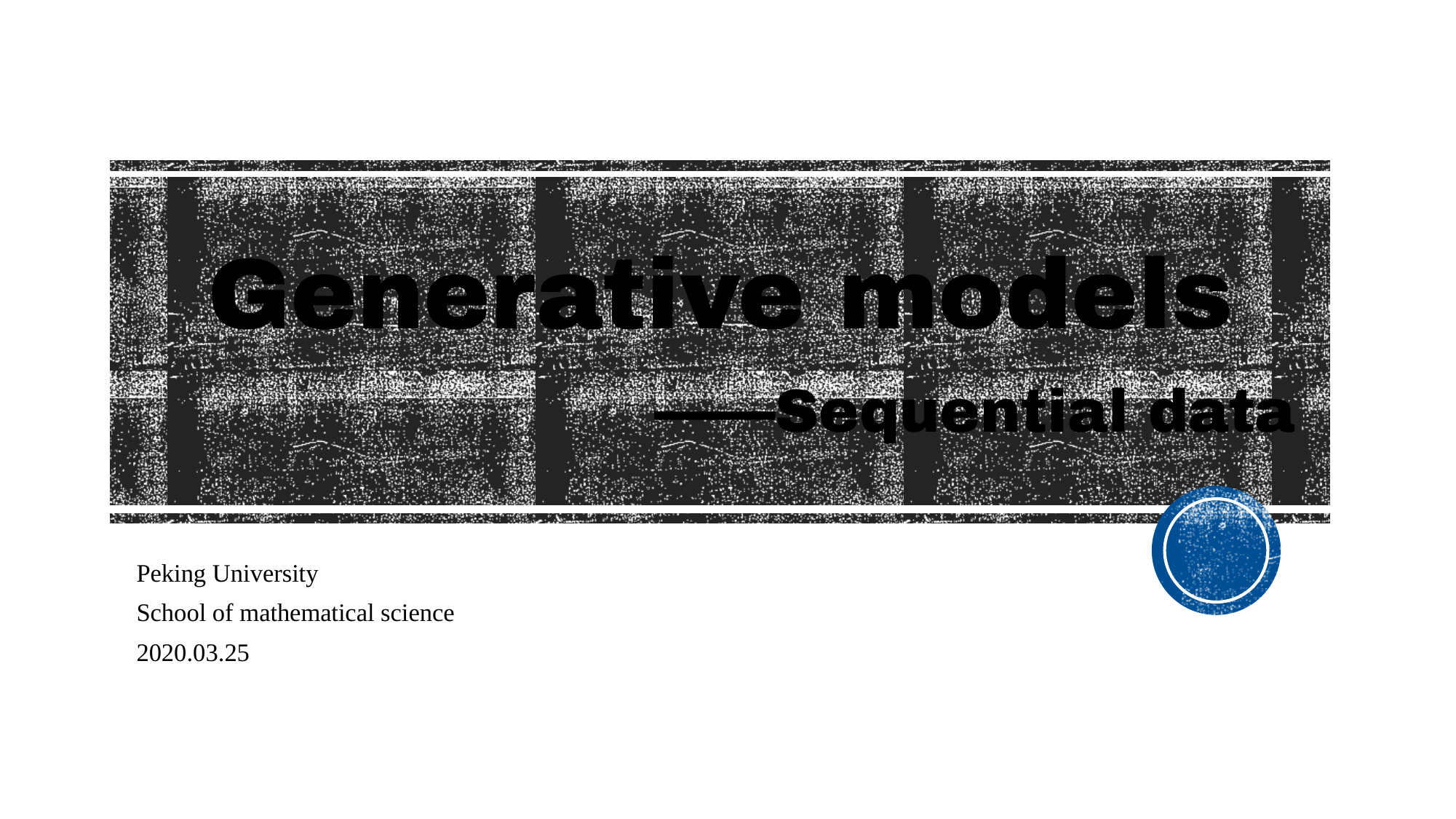

# Generative models ——Sequential data
Peking University
School of mathematical science
2020.03.25